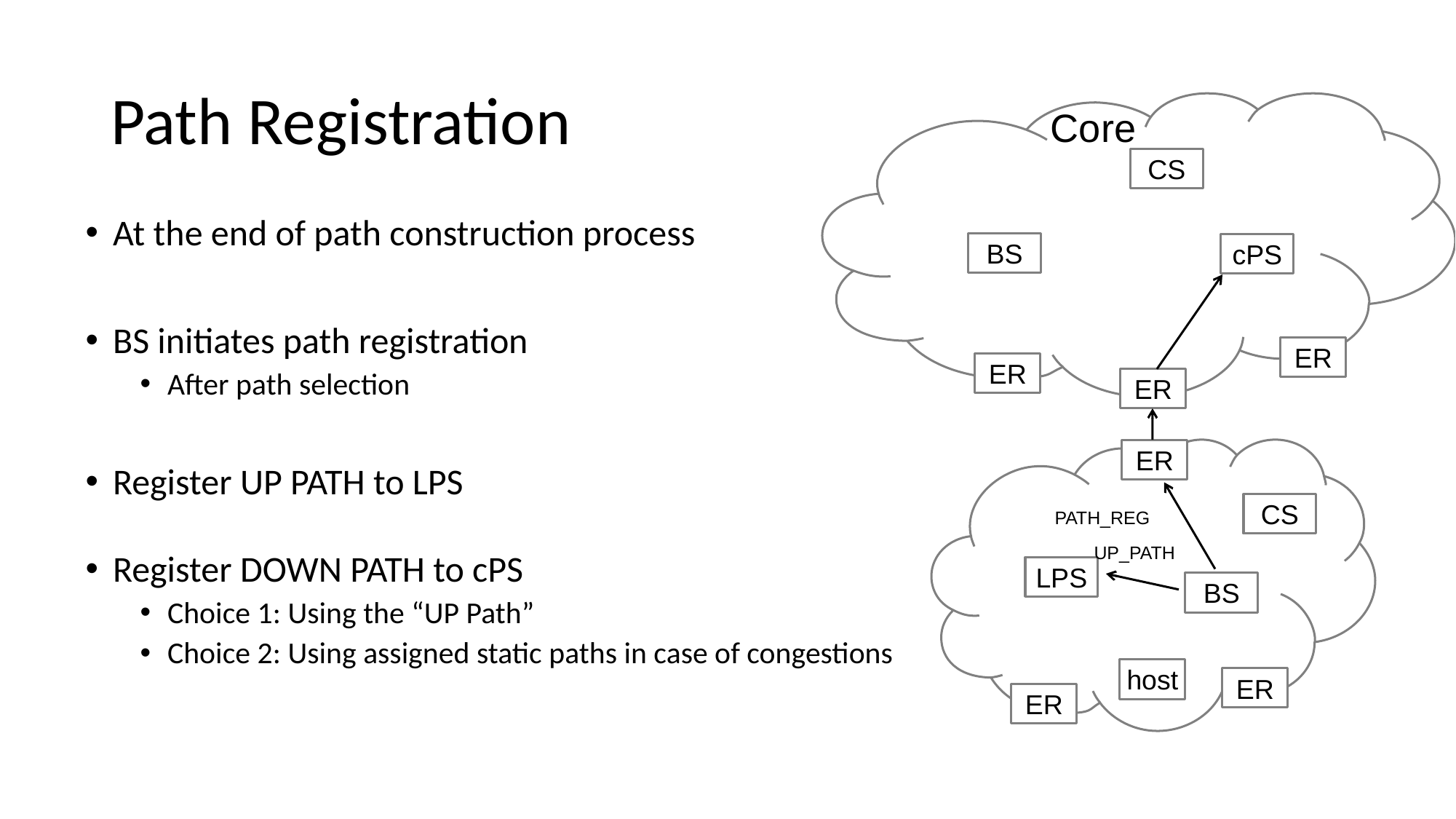

# Path Registration

Core
CS
BS
cPS

ER
ER
ER

ER

CS
PATH_REG
UP_PATH
LPS
BS

host
ER
ER
At the end of path construction process

BS initiates path registration
After path selection

Register UP PATH to LPS

Register DOWN PATH to cPS
Choice 1: Using the “UP Path”
Choice 2: Using assigned static paths in case of congestions